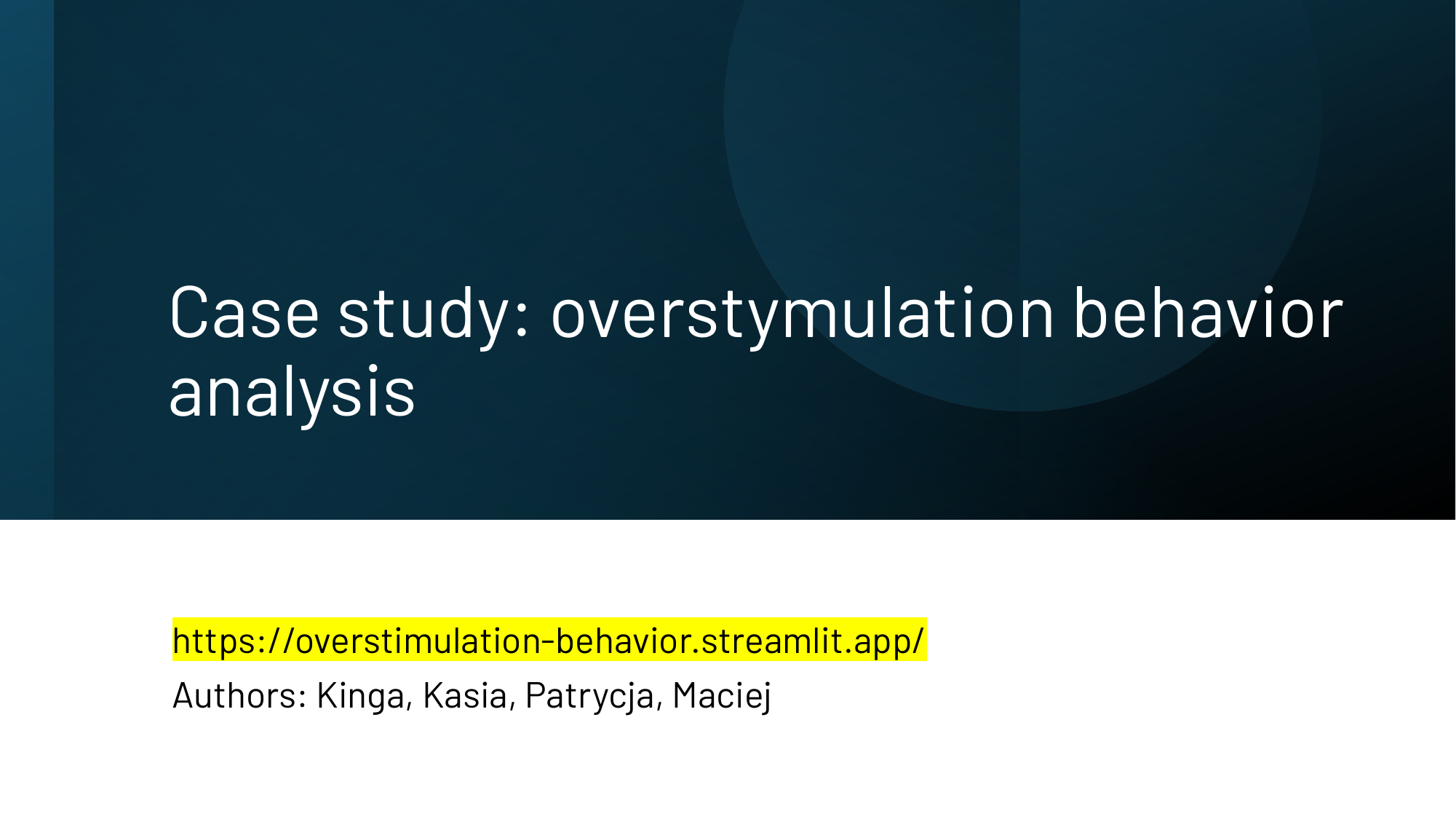

# Case study: overstymulation behavior analysis
https://overstimulation-behavior.streamlit.app/
Authors: Kinga, Kasia, Patrycja, Maciej